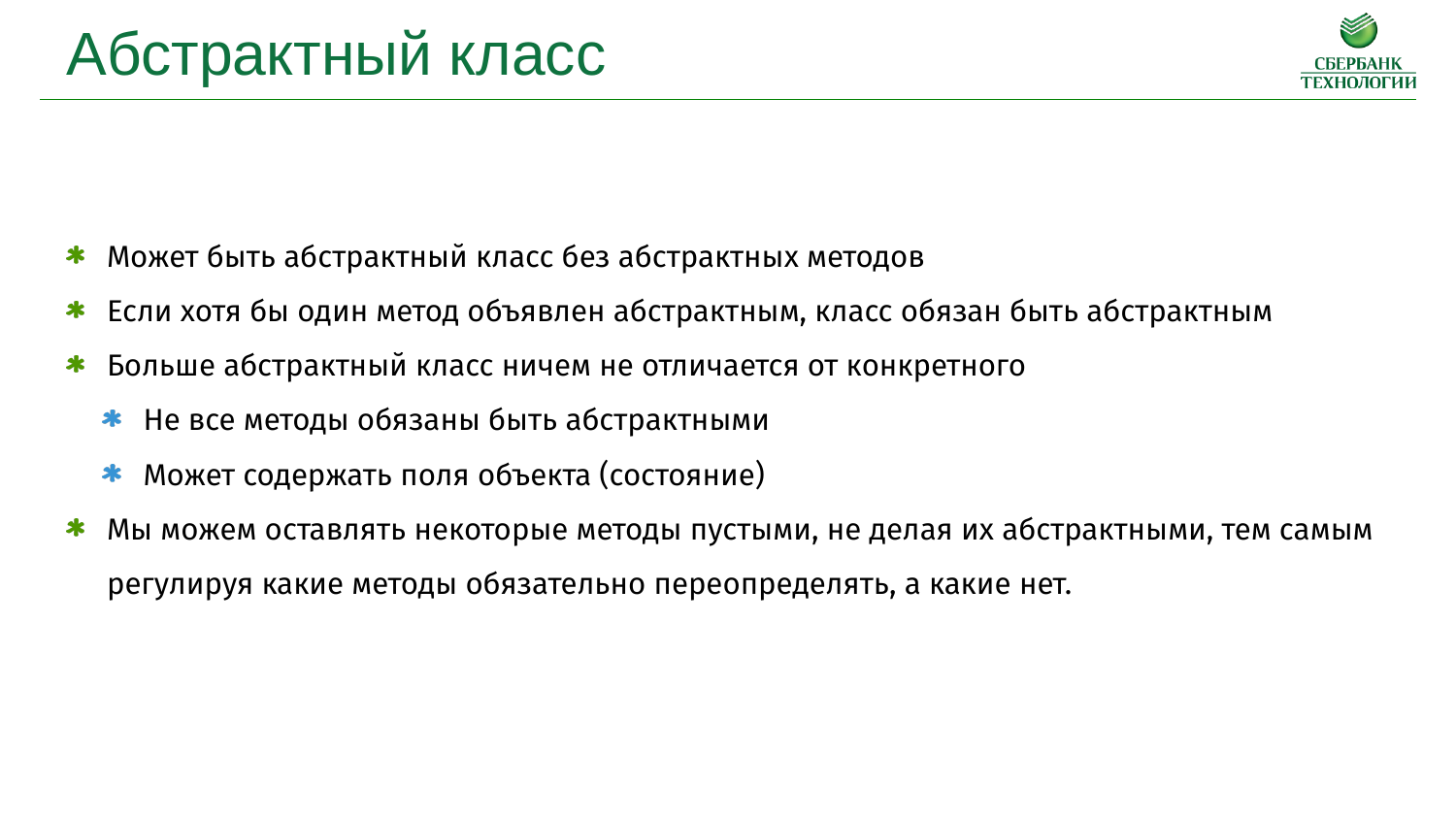

Абстрактный класс
Может быть абстрактный класс без абстрактных методов
Если хотя бы один метод объявлен абстрактным, класс обязан быть абстрактным
Больше абстрактный класс ничем не отличается от конкретного
Не все методы обязаны быть абстрактными
Может содержать поля объекта (состояние)
Мы можем оставлять некоторые методы пустыми, не делая их абстрактными, тем самым регулируя какие методы обязательно переопределять, а какие нет.